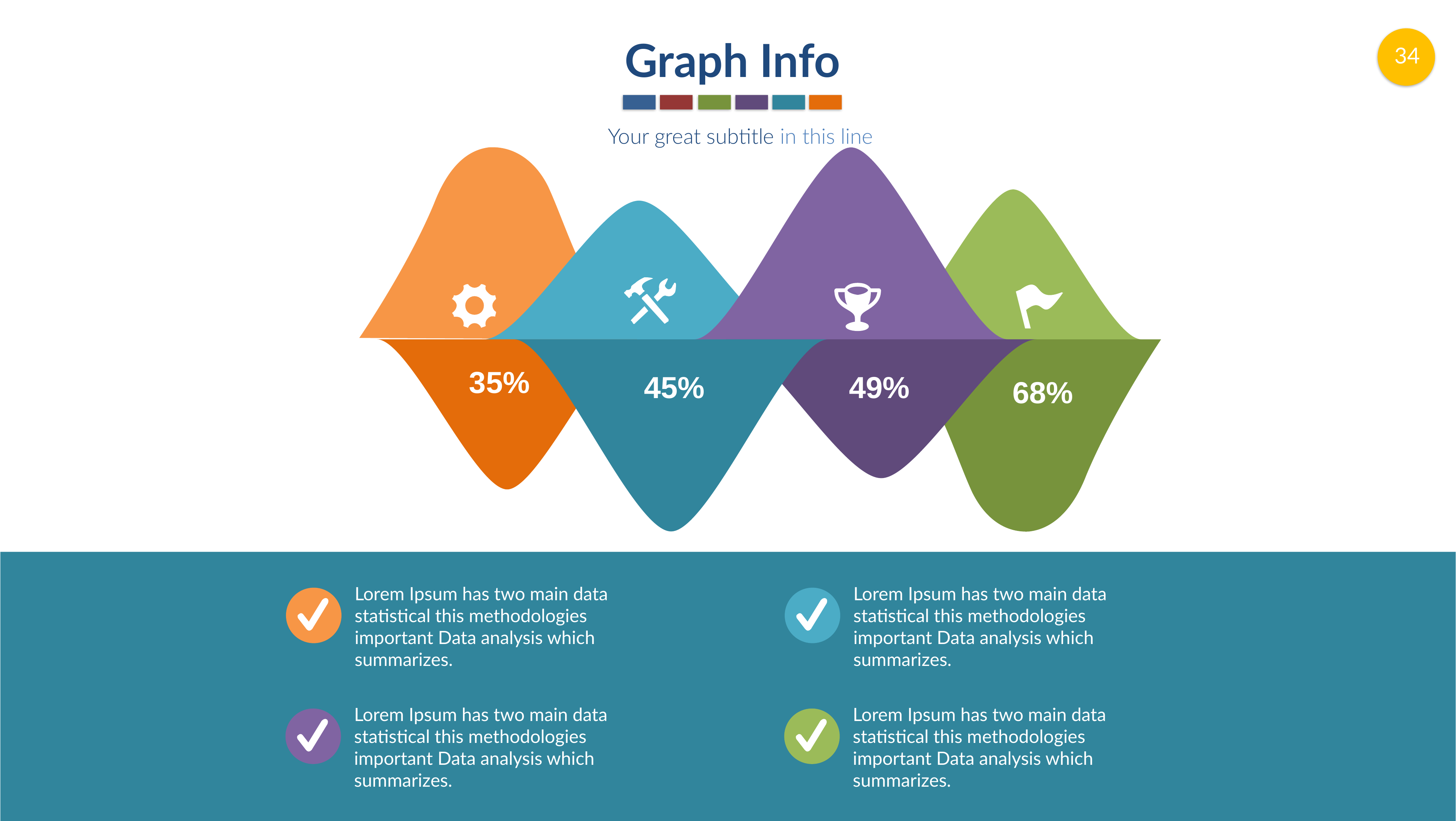

Graph Info
Your great subtitle in this line

35%
45%
49%
68%

Lorem Ipsum has two main data statistical this methodologies important Data analysis which summarizes.

Lorem Ipsum has two main data statistical this methodologies important Data analysis which summarizes.

Lorem Ipsum has two main data statistical this methodologies important Data analysis which summarizes.

Lorem Ipsum has two main data statistical this methodologies important Data analysis which summarizes.